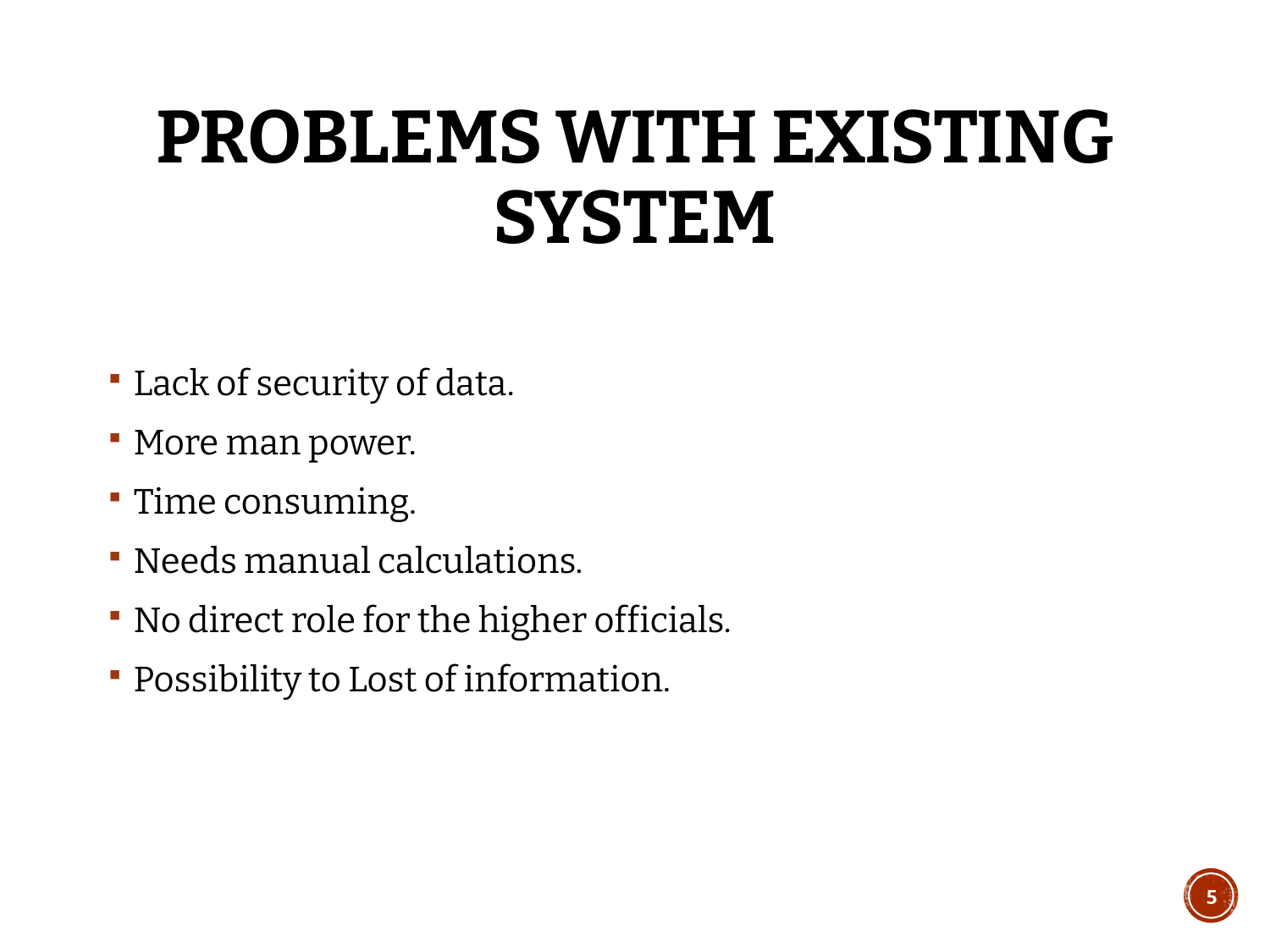

# Problems with Existing System
Lack of security of data.
More man power.
Time consuming.
Needs manual calculations.
No direct role for the higher officials.
Possibility to Lost of information.

5